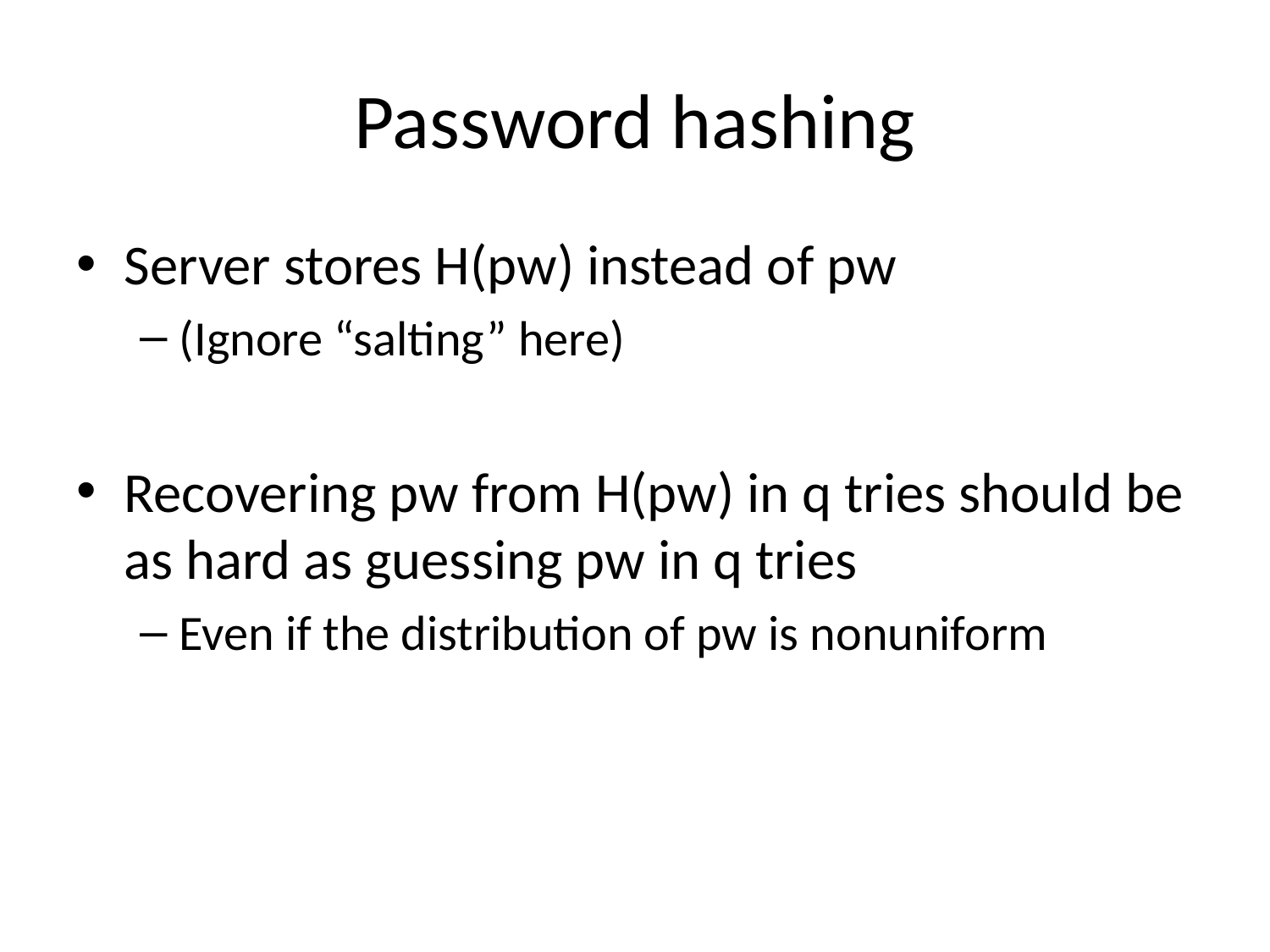

# Password hashing
Server stores H(pw) instead of pw
(Ignore “salting” here)

Recovering pw from H(pw) in q tries should be as hard as guessing pw in q tries
Even if the distribution of pw is nonuniform